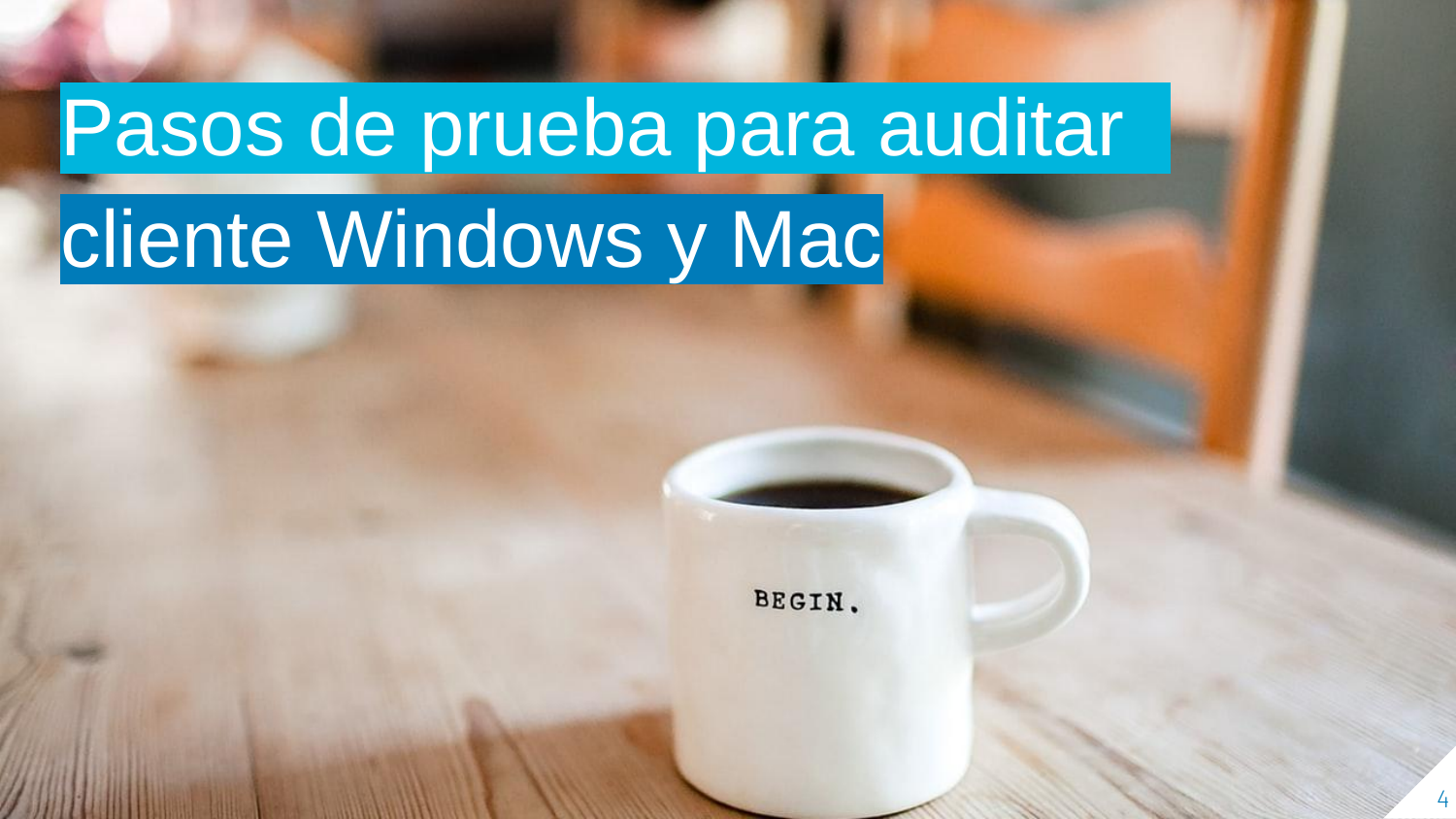

Pasos de prueba para auditar
cliente Windows y Mac
4